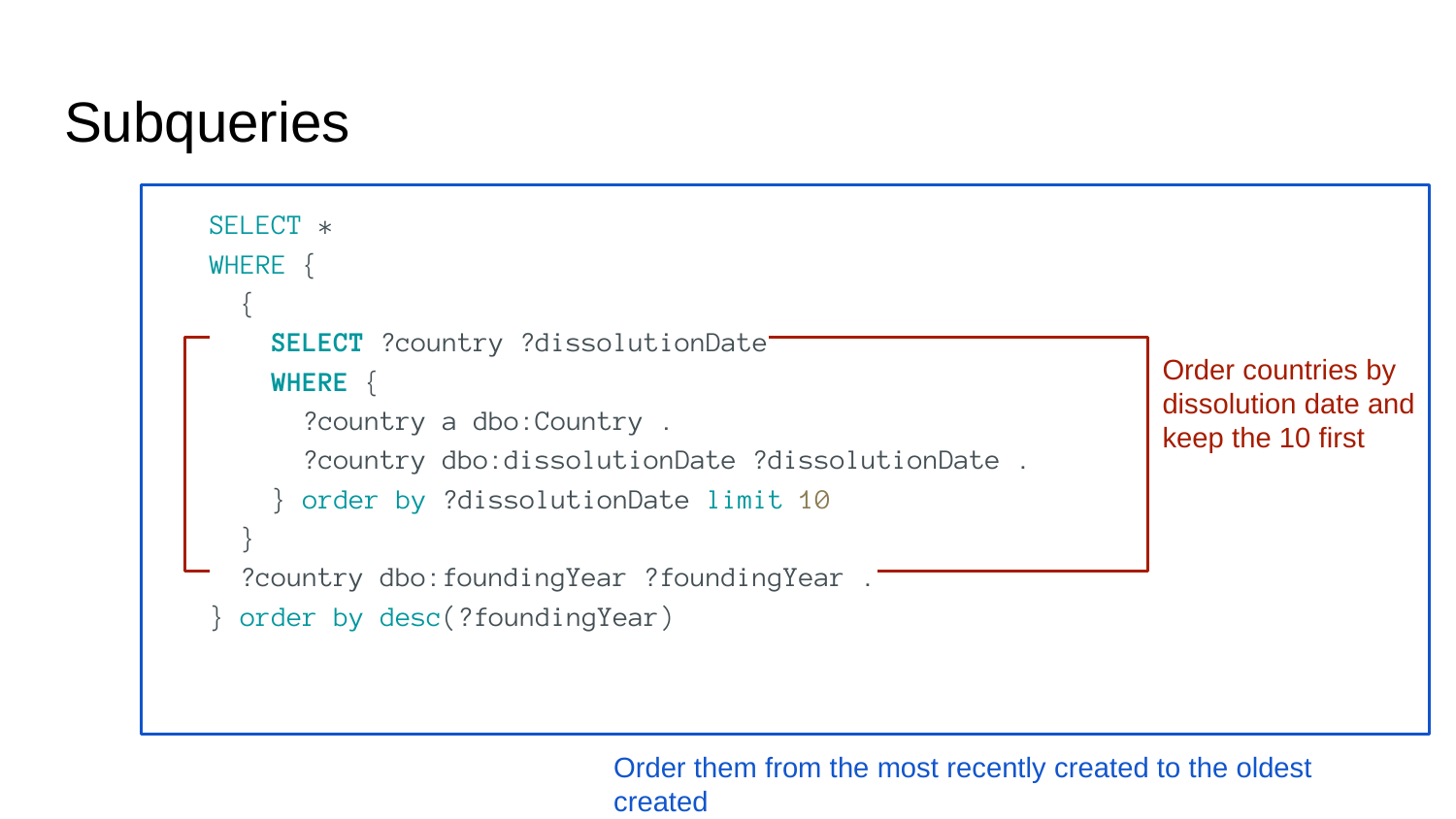

# Subqueries

| SELECT \* WHERE { { SELECT ?country ?dissolutionDate WHERE { ?country a dbo:Country . ?country dbo:dissolutionDate ?dissolutionDate . } order by ?dissolutionDate limit 10 } ?country dbo:foundingYear ?foundingYear . } order by desc(?foundingYear) |
| --- |

Order countries by dissolution date and keep the 10 first
Order them from the most recently created to the oldest created